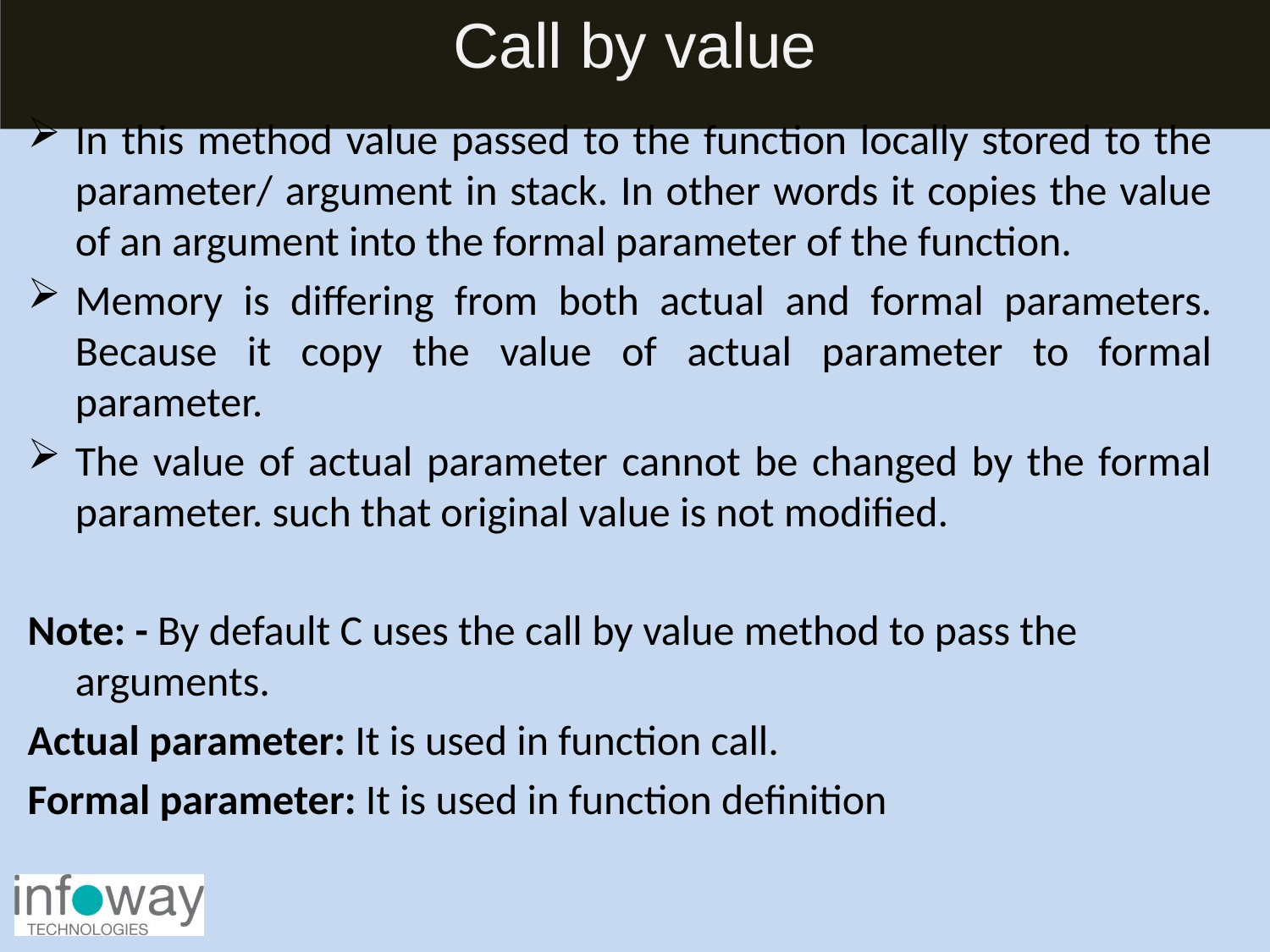

# Call by value
In this method value passed to the function locally stored to the parameter/ argument in stack. In other words it copies the value of an argument into the formal parameter of the function.
Memory is differing from both actual and formal parameters. Because it copy the value of actual parameter to formal parameter.
The value of actual parameter cannot be changed by the formal parameter. such that original value is not modified.

Note: - By default C uses the call by value method to pass the arguments.
Actual parameter: It is used in function call.
Formal parameter: It is used in function definition